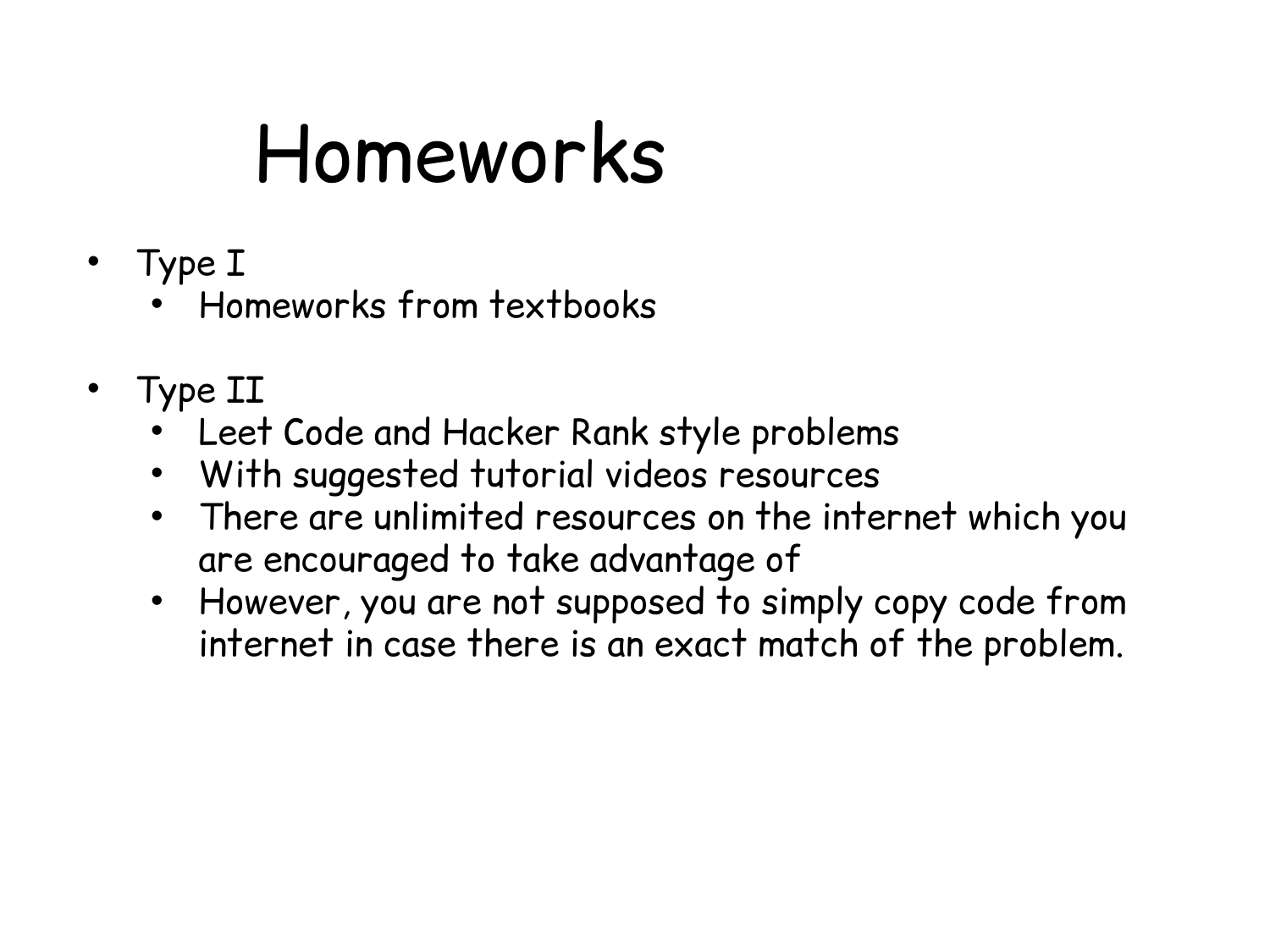

Homeworks
Type I
Homeworks from textbooks

Type II
Leet Code and Hacker Rank style problems
With suggested tutorial videos resources
There are unlimited resources on the internet which you are encouraged to take advantage of
However, you are not supposed to simply copy code from internet in case there is an exact match of the problem.